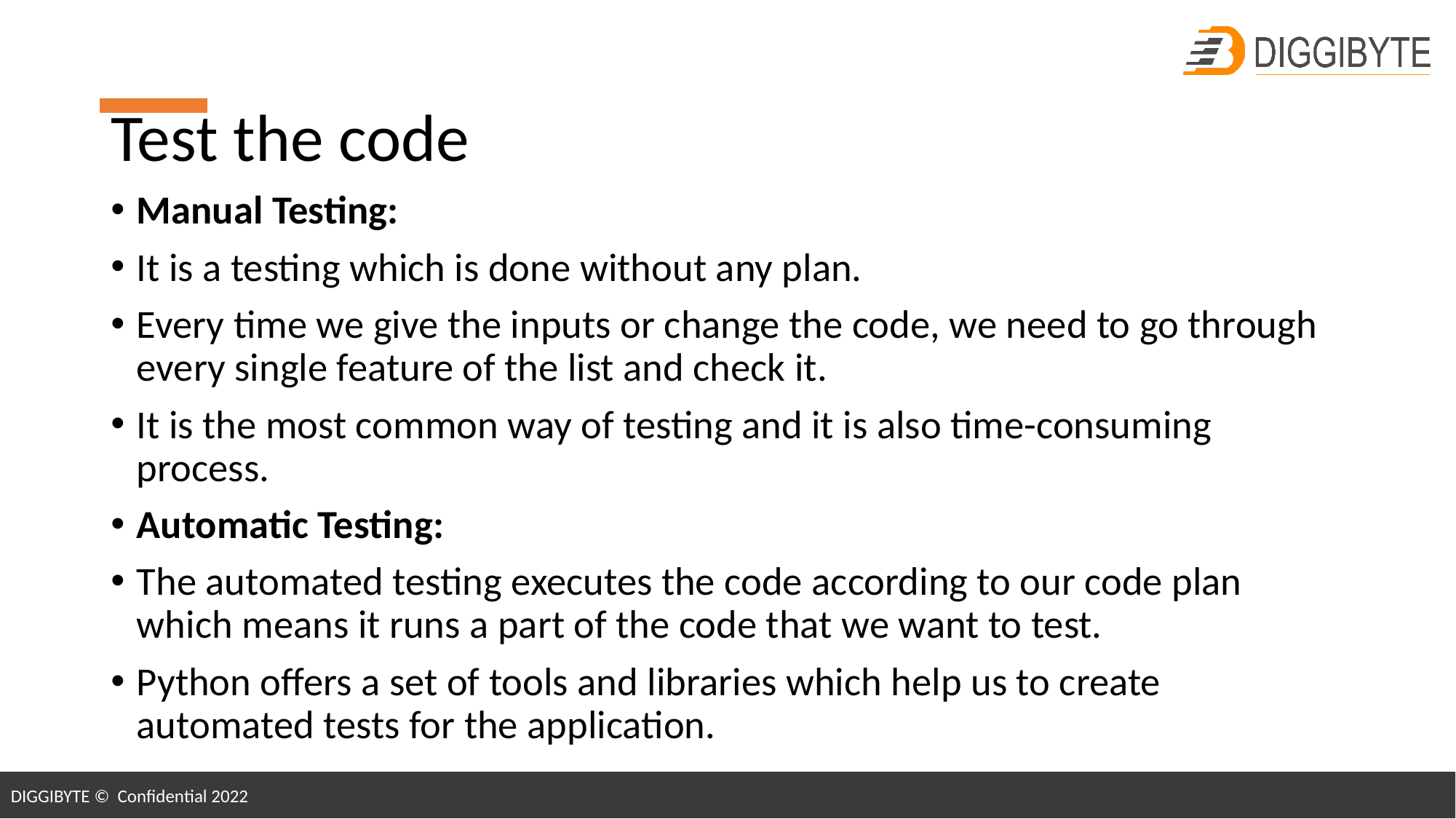

# Test the code
Manual Testing:
It is a testing which is done without any plan.
Every time we give the inputs or change the code, we need to go through every single feature of the list and check it.
It is the most common way of testing and it is also time-consuming process.
Automatic Testing:
The automated testing executes the code according to our code plan which means it runs a part of the code that we want to test.
Python offers a set of tools and libraries which help us to create automated tests for the application.